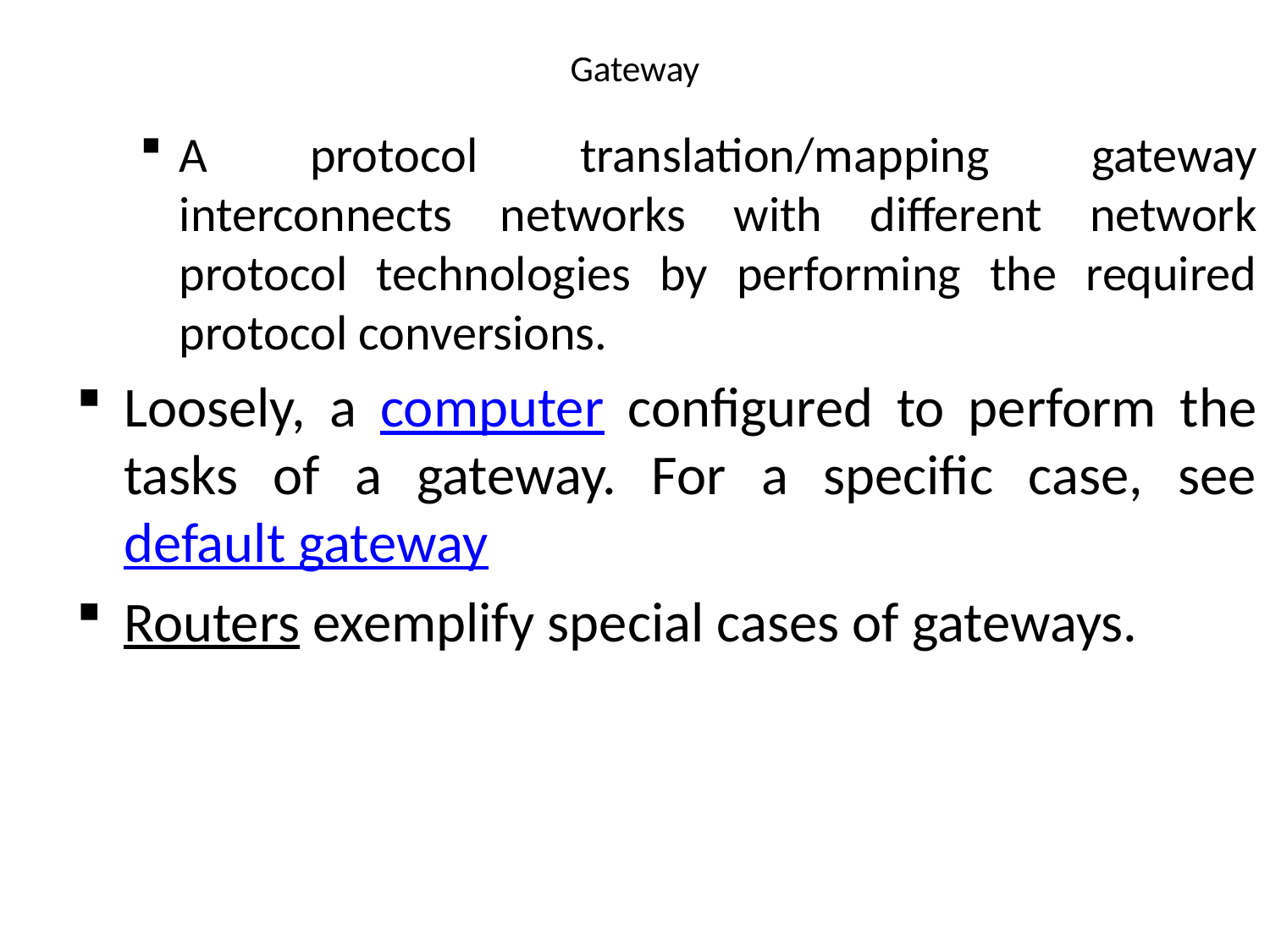

# Gateway
A protocol translation/mapping gateway interconnects networks with different network protocol technologies by performing the required protocol conversions.
Loosely, a computer configured to perform the tasks of a gateway. For a specific case, see default gateway
Routers exemplify special cases of gateways.